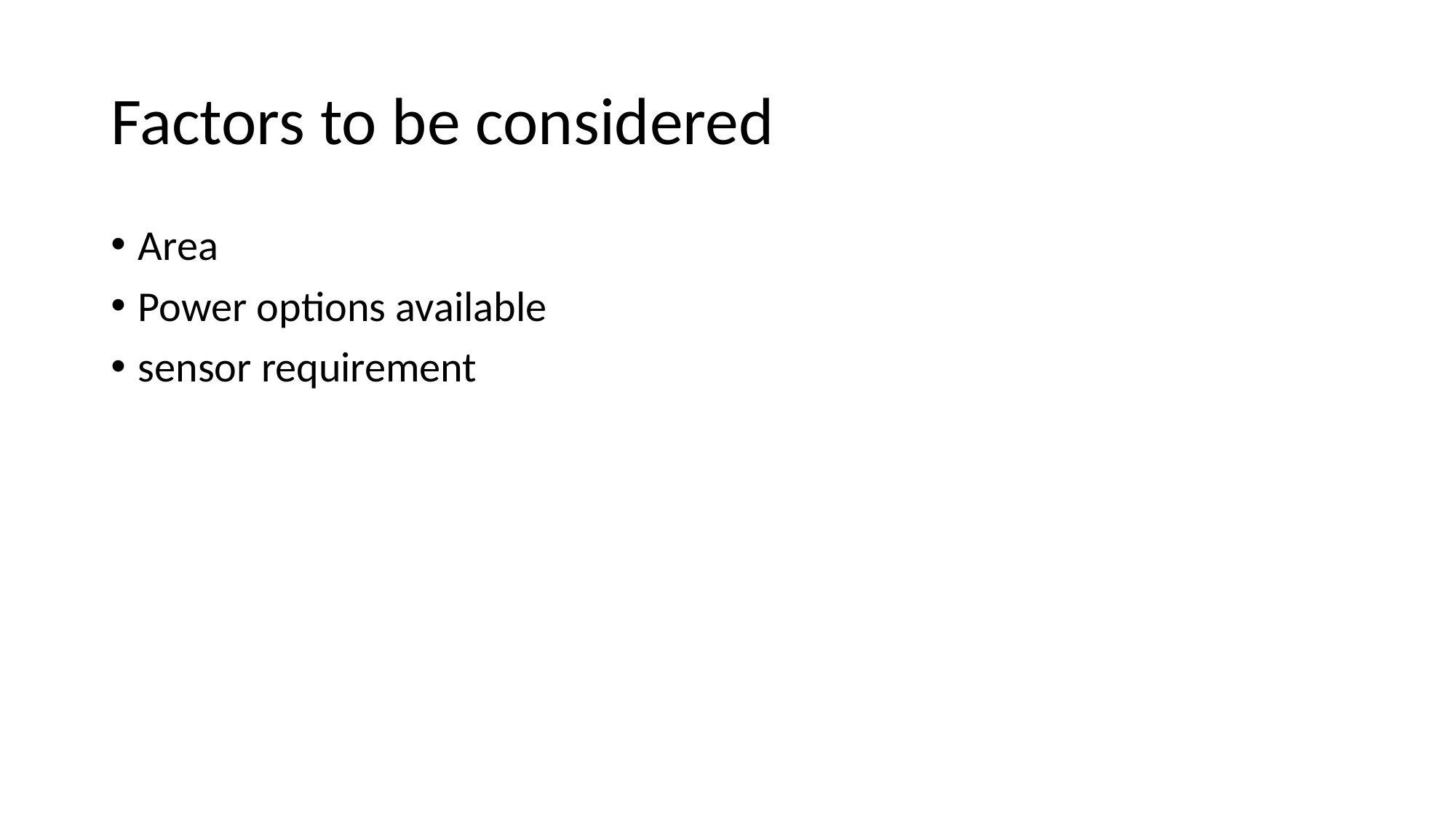

# Factors to be considered
Area
Power options available
sensor requirement